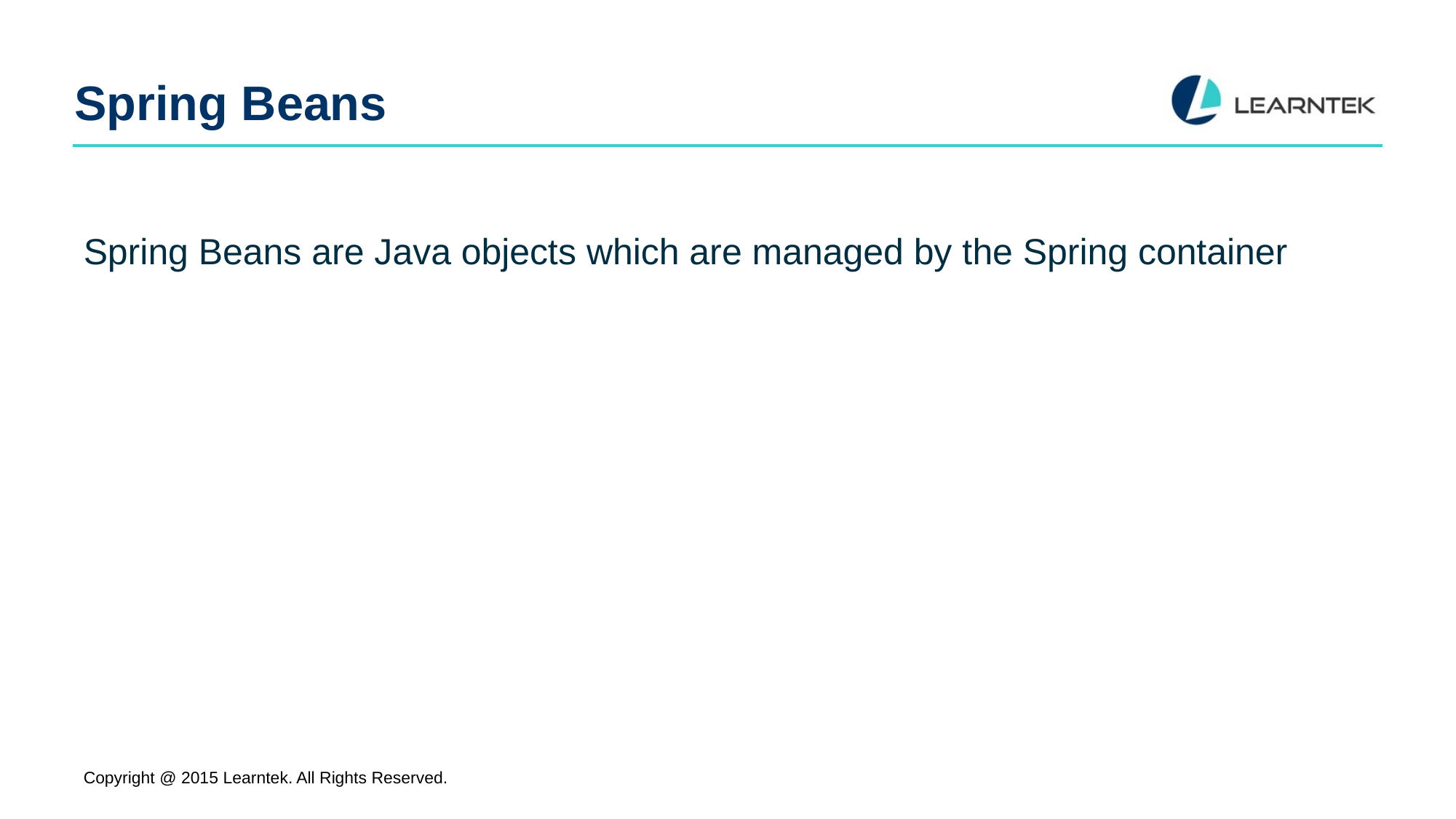

# Spring Beans
Spring Beans are Java objects which are managed by the Spring container
Copyright @ 2015 Learntek. All Rights Reserved.